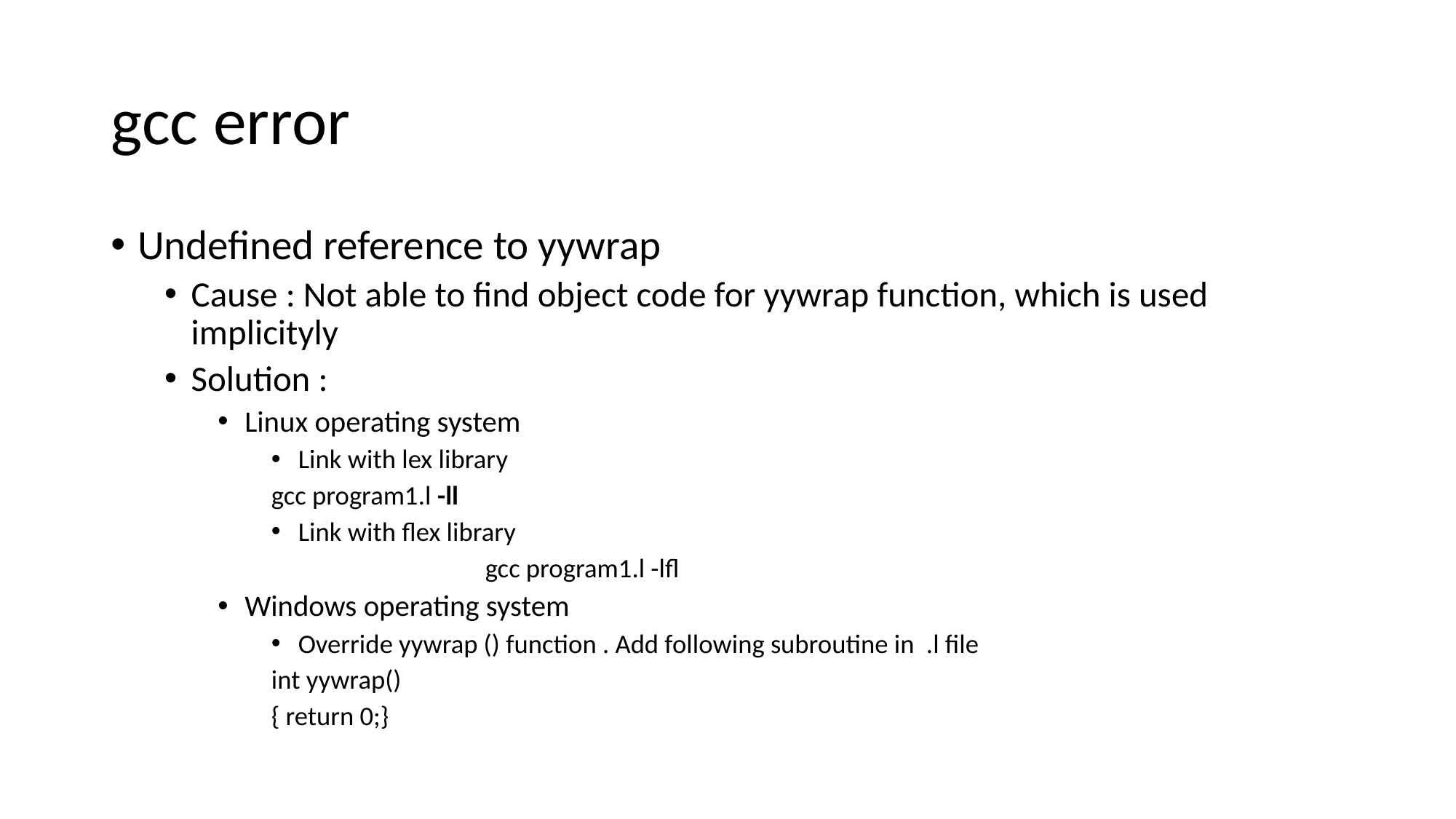

# gcc error
Undefined reference to yywrap
Cause : Not able to find object code for yywrap function, which is used implicityly
Solution :
Linux operating system
Link with lex library
		gcc program1.l -ll
Link with flex library
	gcc program1.l -lfl
Windows operating system
Override yywrap () function . Add following subroutine in  .l file
int yywrap()
{ return 0;}